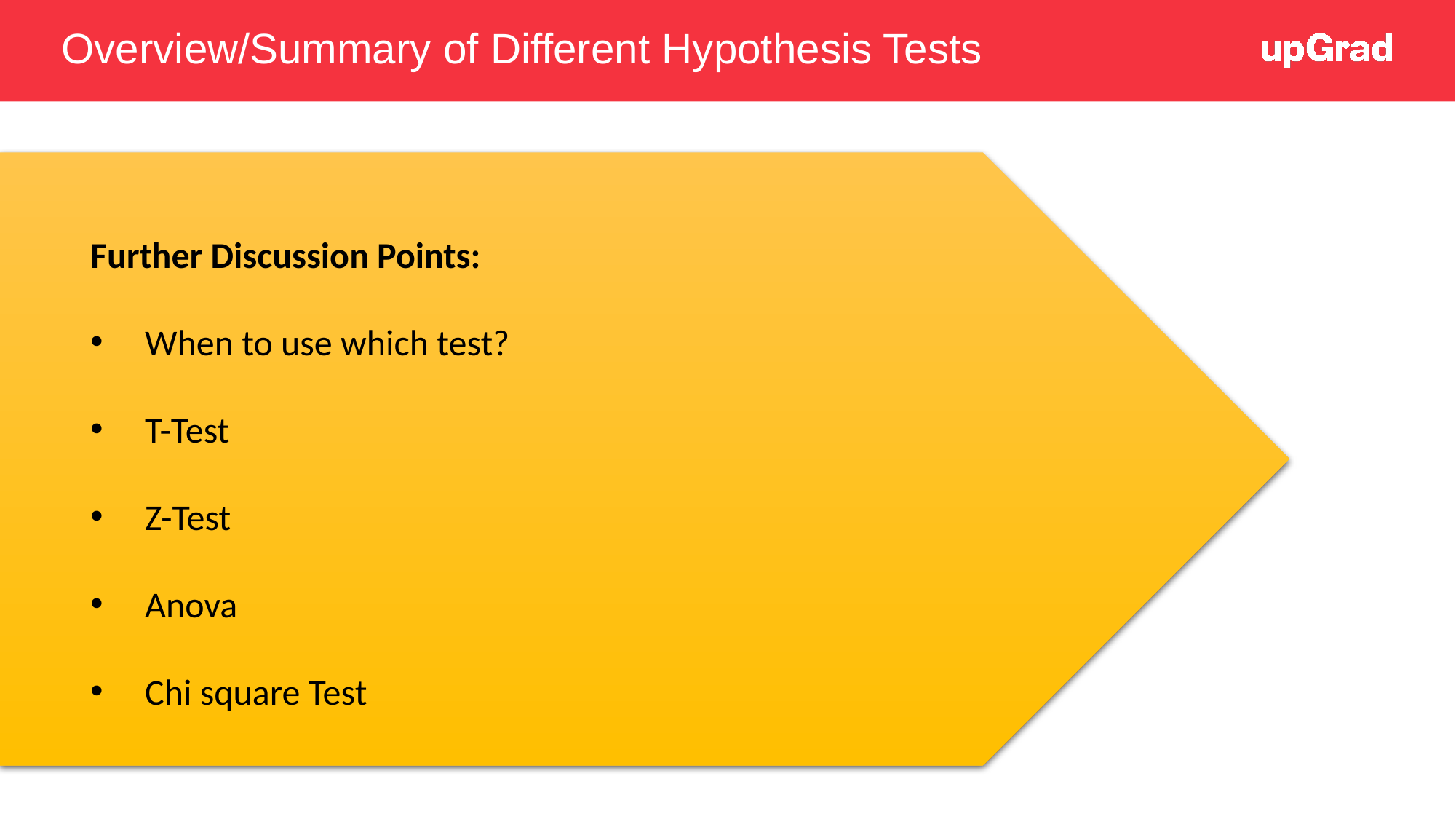

# Overview/Summary of Different Hypothesis Tests

Further Discussion Points:
When to use which test?
T-Test
Z-Test
Anova
Chi square Test